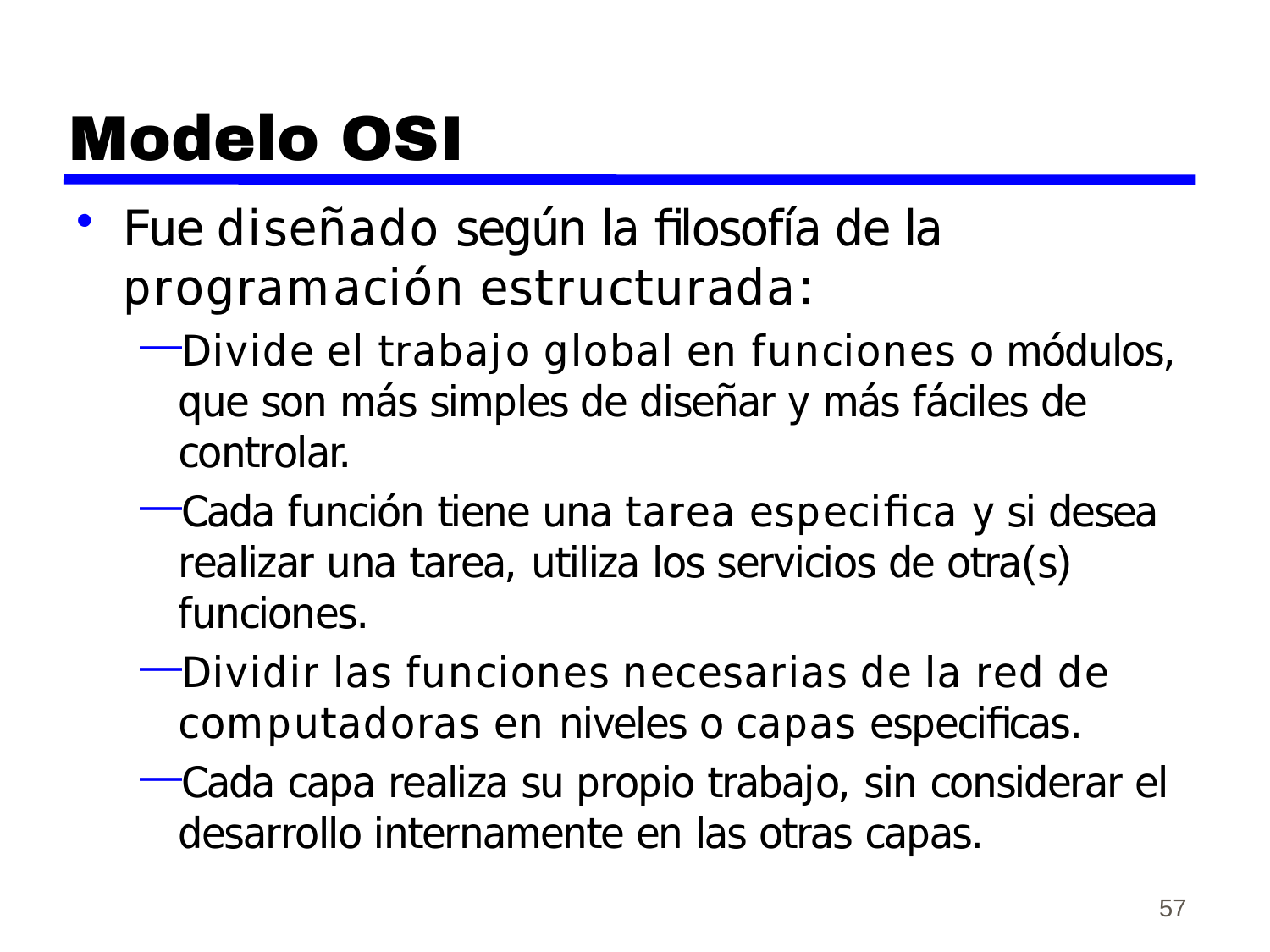

# Modelo OSI
Fue diseñado según la filosofía de la programación estructurada:
Divide el trabajo global en funciones o módulos, que son más simples de diseñar y más fáciles de controlar.
Cada función tiene una tarea especifica y si desea realizar una tarea, utiliza los servicios de otra(s) funciones.
Dividir las funciones necesarias de la red de computadoras en niveles o capas especificas.
Cada capa realiza su propio trabajo, sin considerar el desarrollo internamente en las otras capas.
57